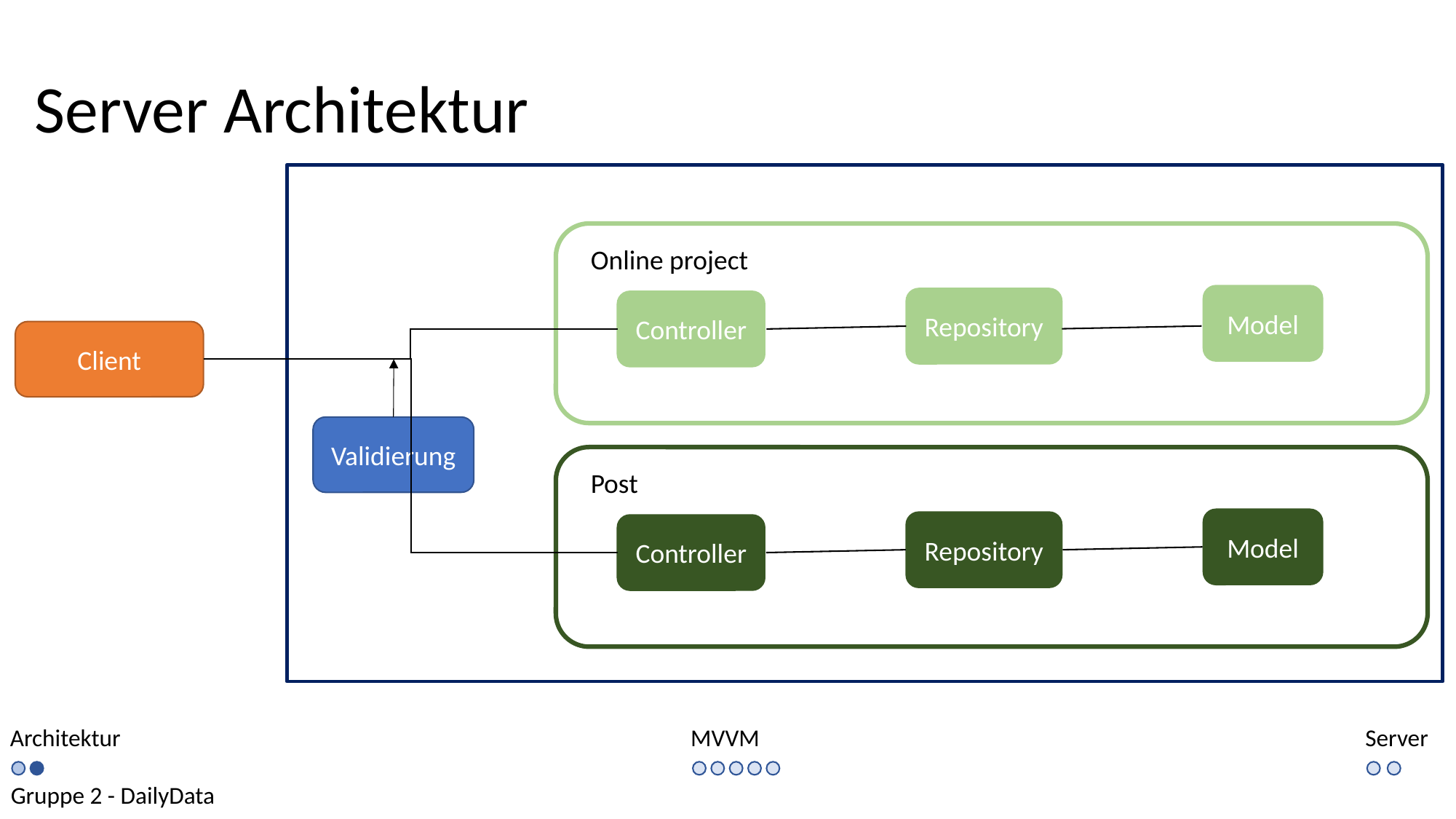

# Server Architektur

Online project
Model
Repository
Controller
Client
Validierung

Post
Model
Repository
Controller
Architektur
MVVM
Server

Gruppe 2 - DailyData